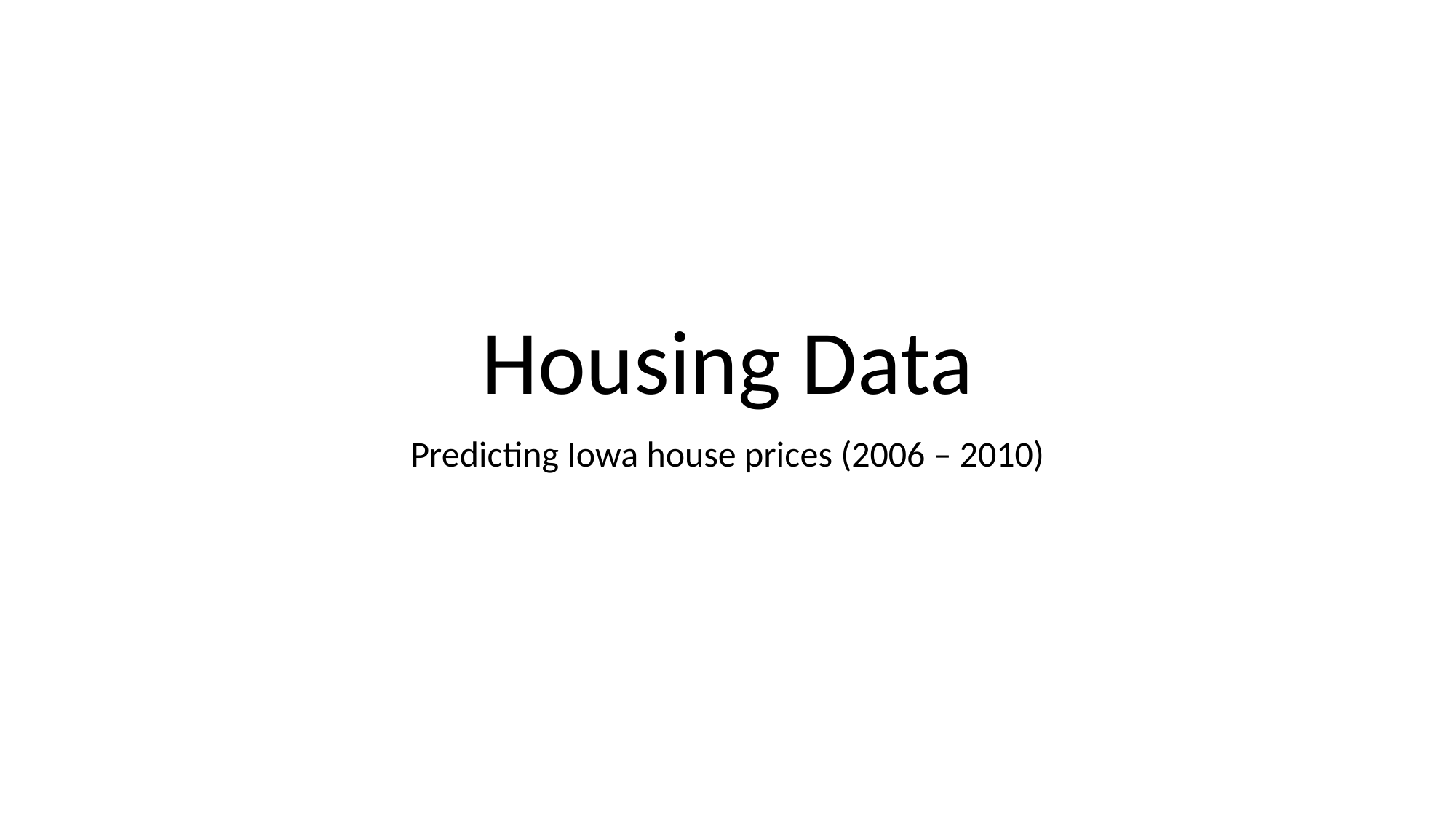

# Housing Data
Predicting Iowa house prices (2006 – 2010)